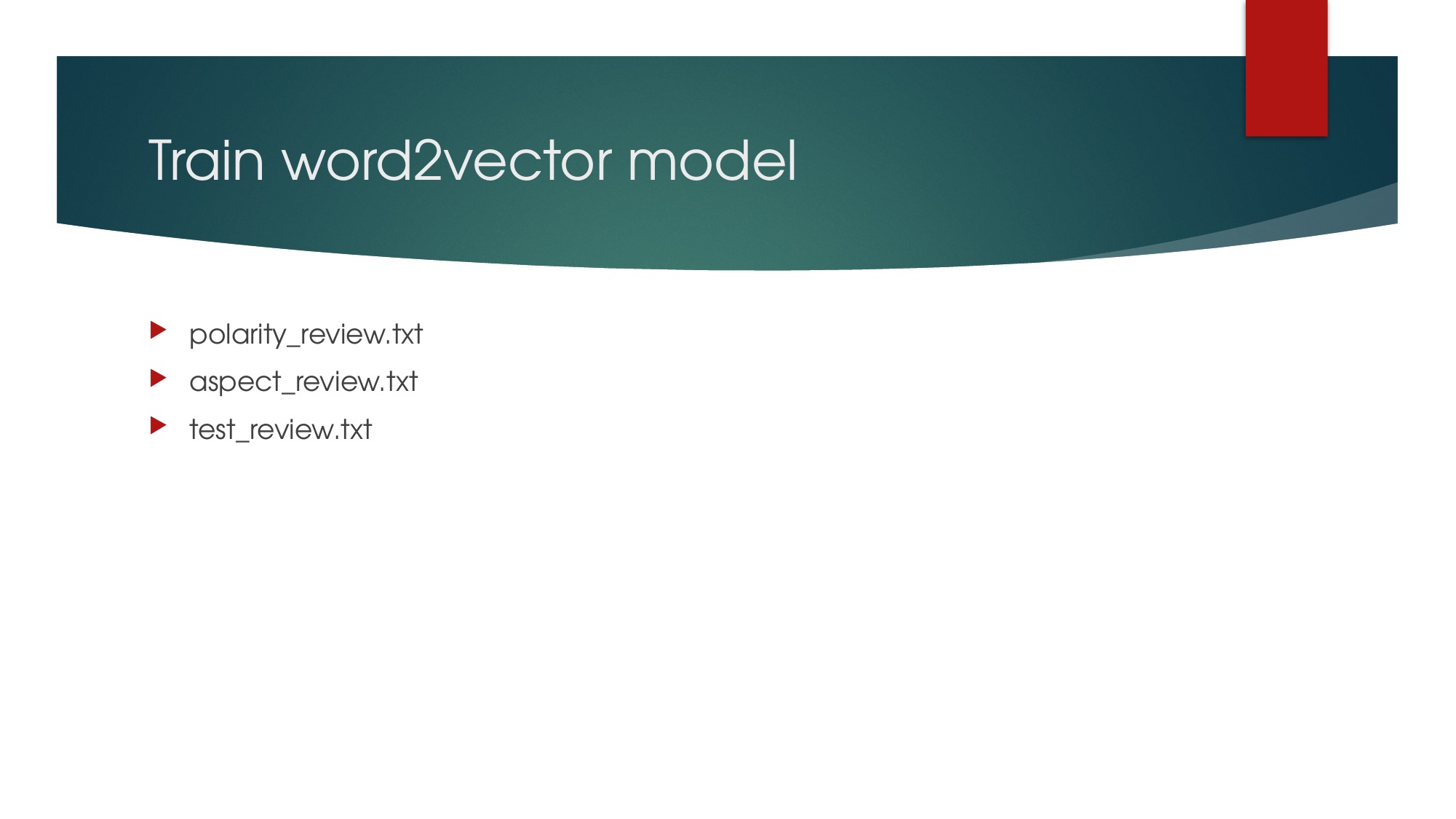

# Train word2vector model
polarity_review.txt
aspect_review.txt
test_review.txt